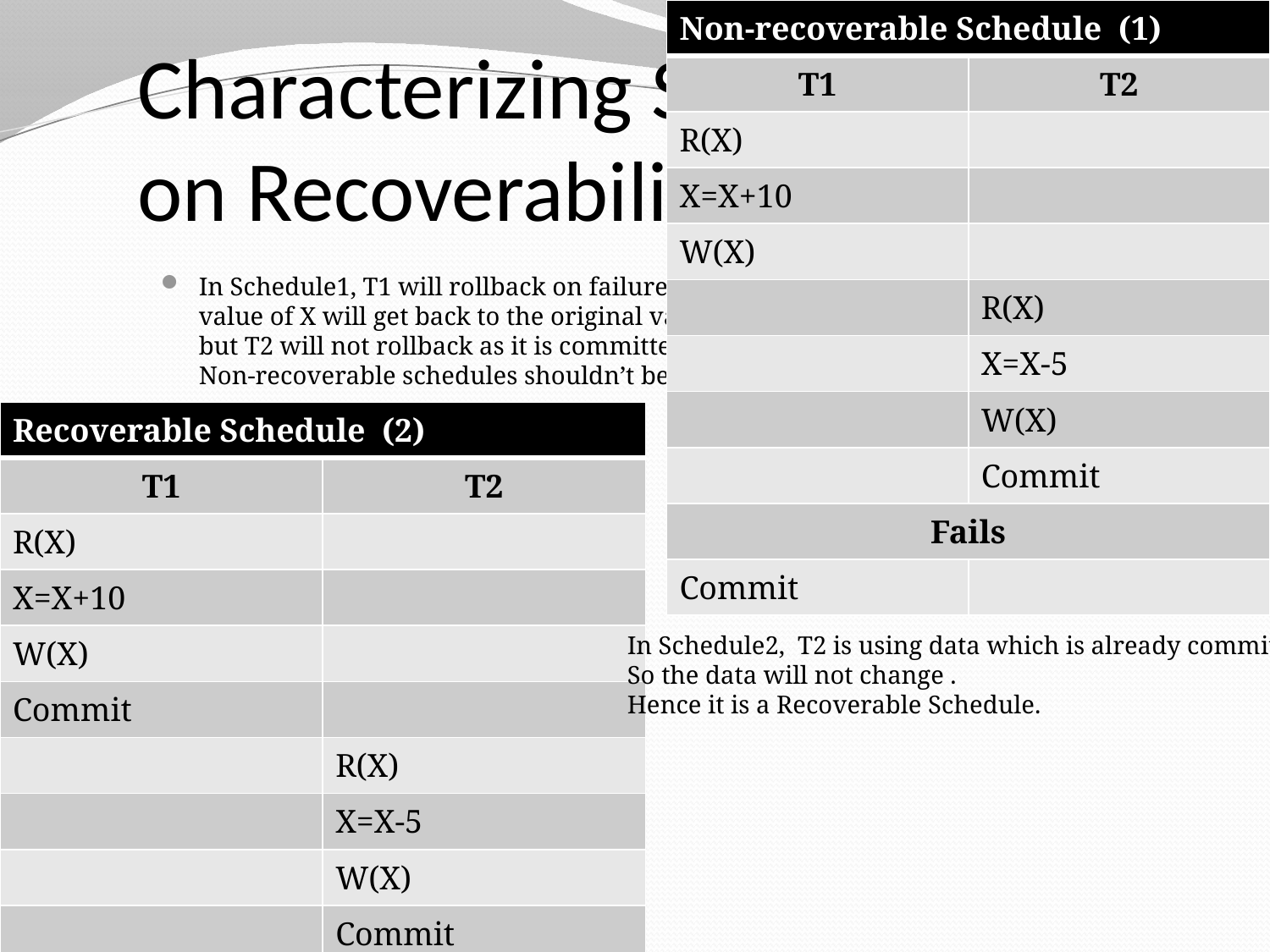

| Non-recoverable Schedule (1) |  |
| --- | --- |
| T1 | T2 |
| R(X) |  |
| X=X+10 |  |
| W(X) |  |
|  | R(X) |
|  | X=X-5 |
|  | W(X) |
|  | Commit |
| Fails |  |
| Commit |  |
Characterizing Schedules Based on Recoverability
In Schedule1, T1 will rollback on failures so
value of X will get back to the original value
but T2 will not rollback as it is committed.
Non-recoverable schedules shouldn’t be allowed
| Recoverable Schedule (2) |  |
| --- | --- |
| T1 | T2 |
| R(X) |  |
| X=X+10 |  |
| W(X) |  |
| Commit |  |
|  | R(X) |
|  | X=X-5 |
|  | W(X) |
|  | Commit |
In Schedule2,  T2 is using data which is already committed.
So the data will not change .
Hence it is a Recoverable Schedule.